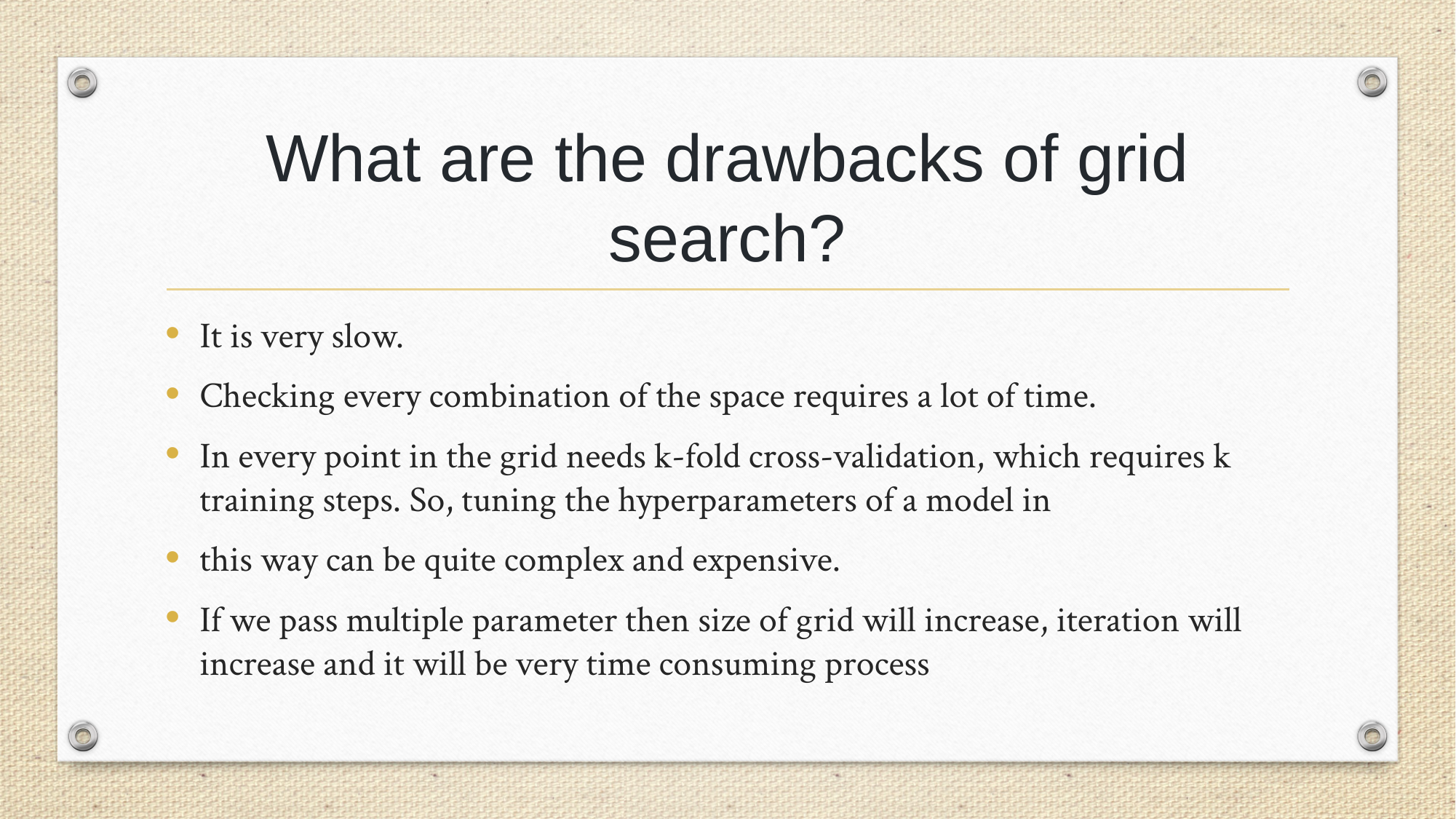

# What are the drawbacks of grid search?
It is very slow.
Checking every combination of the space requires a lot of time.
In every point in the grid needs k-fold cross-validation, which requires k training steps. So, tuning the hyperparameters of a model in
this way can be quite complex and expensive.
If we pass multiple parameter then size of grid will increase, iteration will increase and it will be very time consuming process